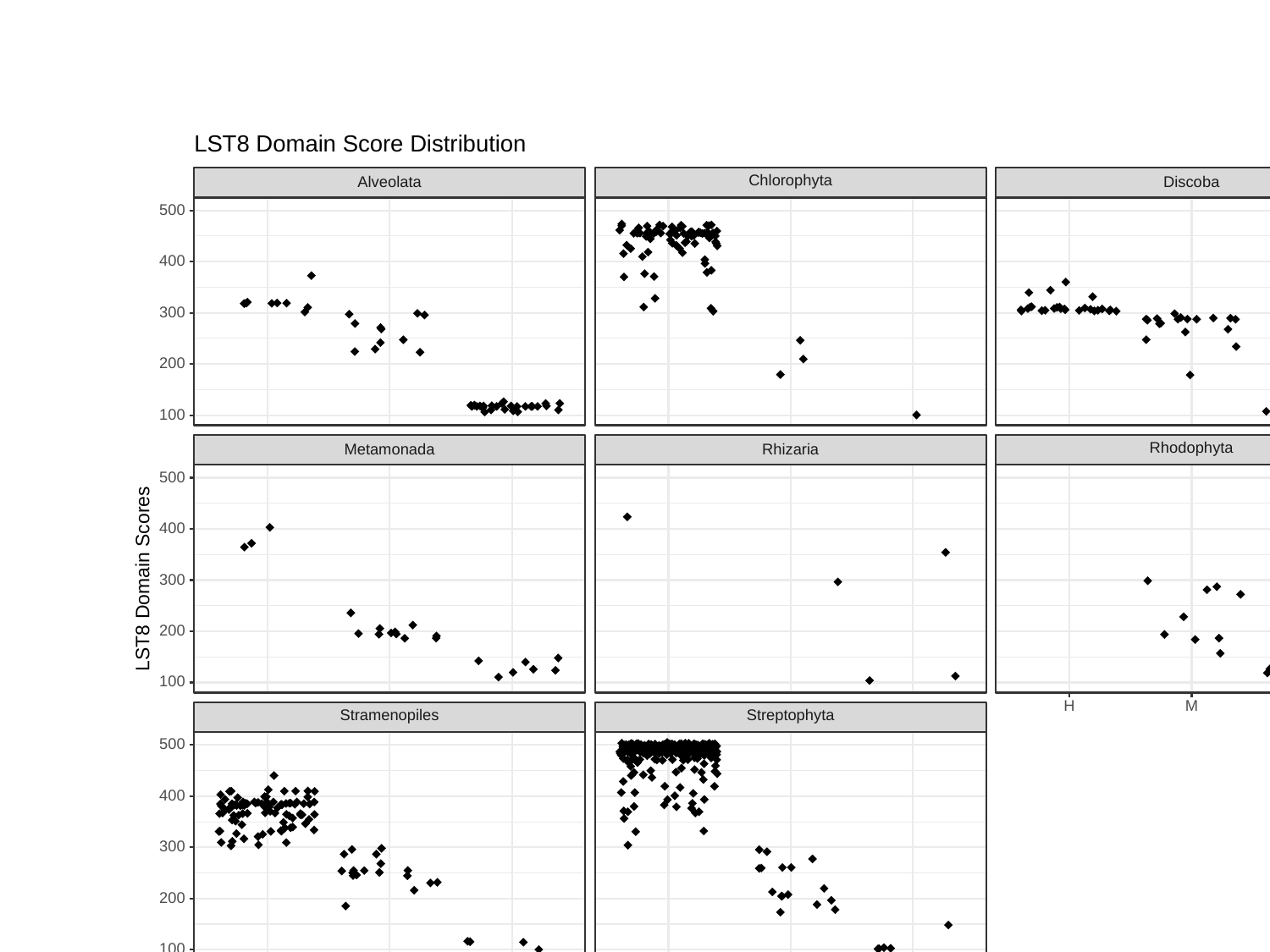

#

LST8 Domain Score Distribution

Chlorophyta
Alveolata
Discoba

500

400

300

200

100

Rhodophyta
Metamonada
Rhizaria

500

400

LST8 Domain Scores
300

200

100

H
M
L

Streptophyta
Stramenopiles

500

400

300

200

100

H
M
L
H
M
L
LST8 H/M/L